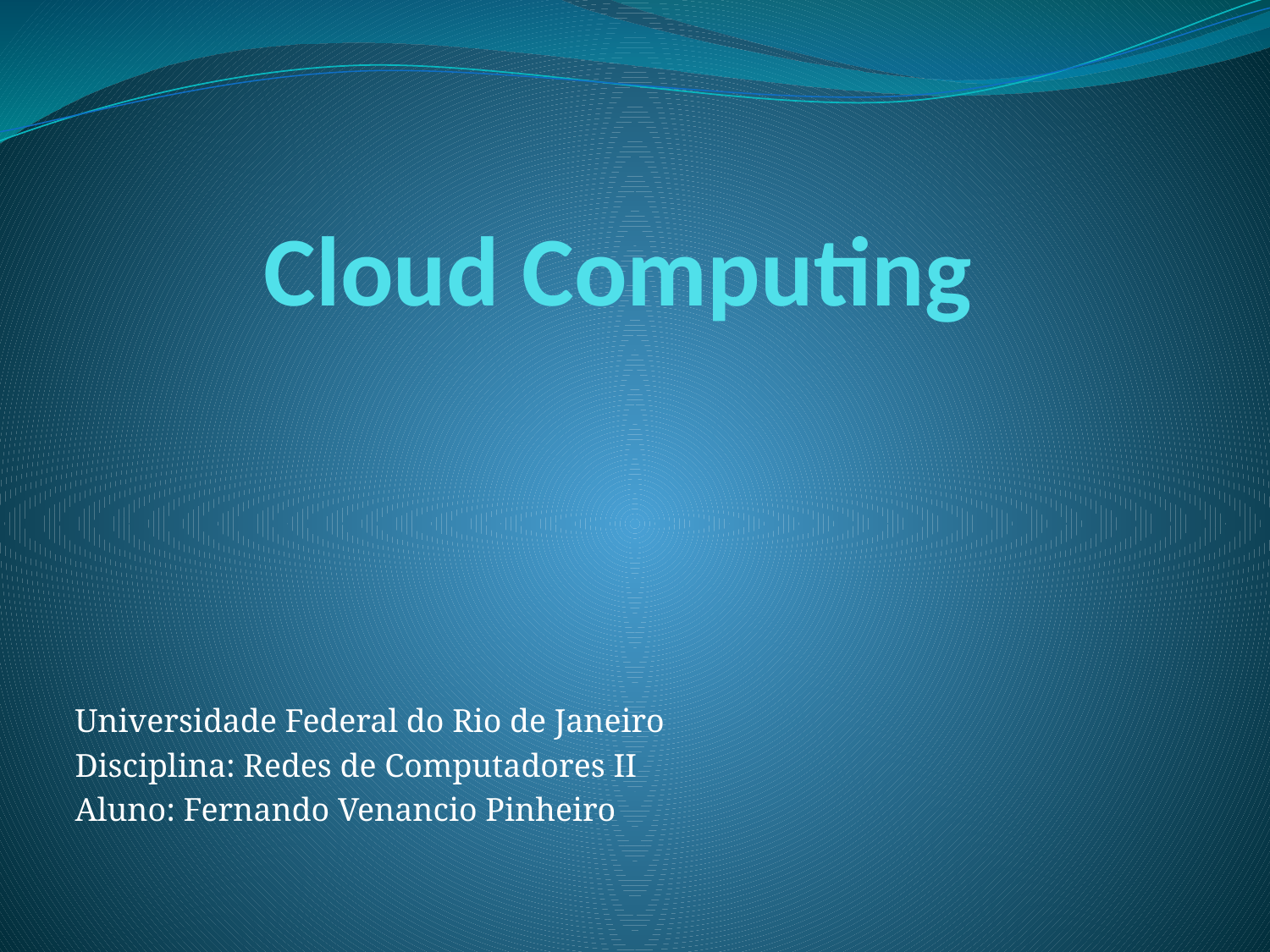

# Cloud Computing

Universidade Federal do Rio de Janeiro
Disciplina: Redes de Computadores II
Aluno: Fernando Venancio Pinheiro